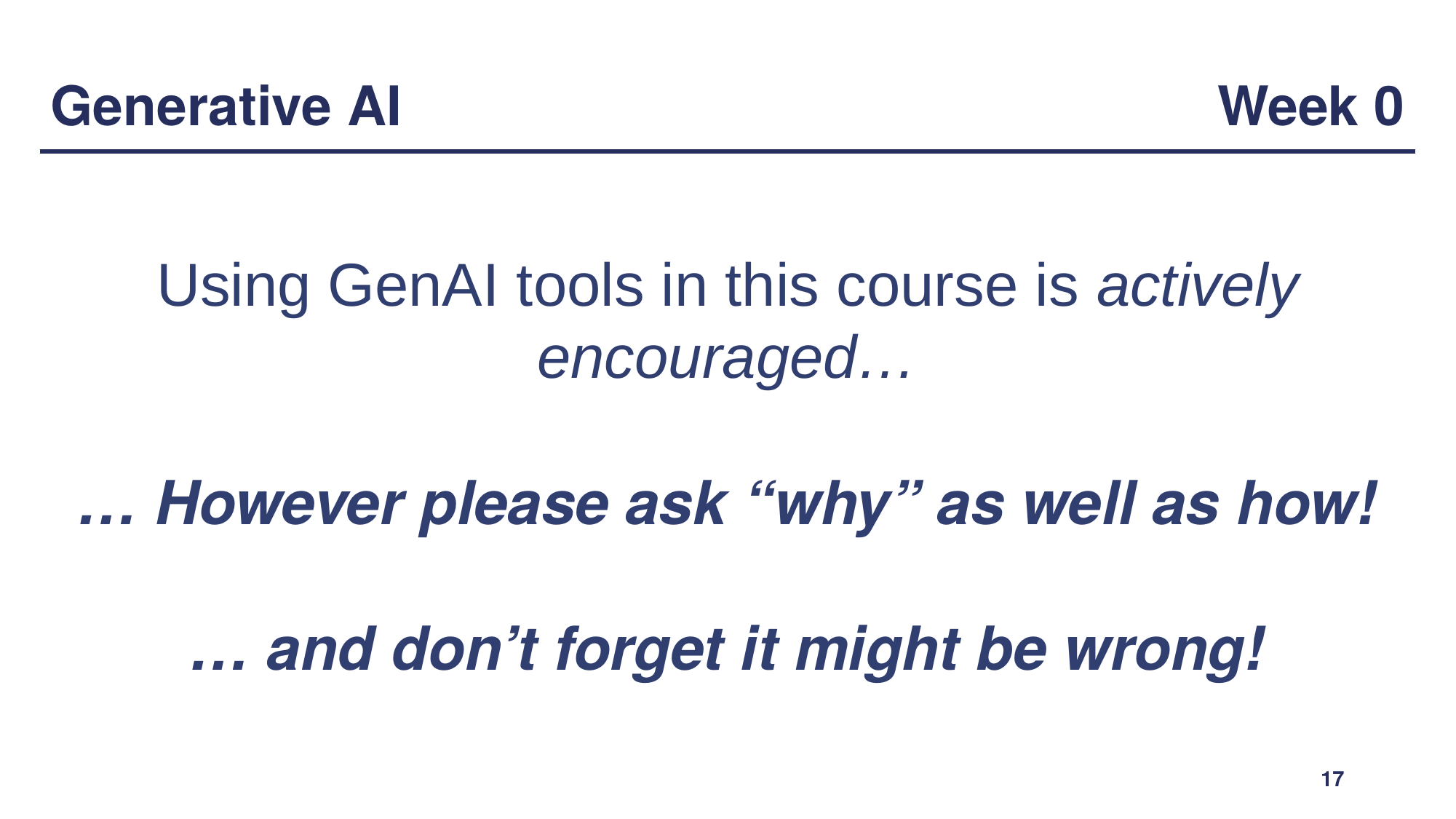

Generative AI
Week 0
Using GenAI tools in this course is actively encouraged…

… However please ask “why” as well as how!

… and don’t forget it might be wrong!

17